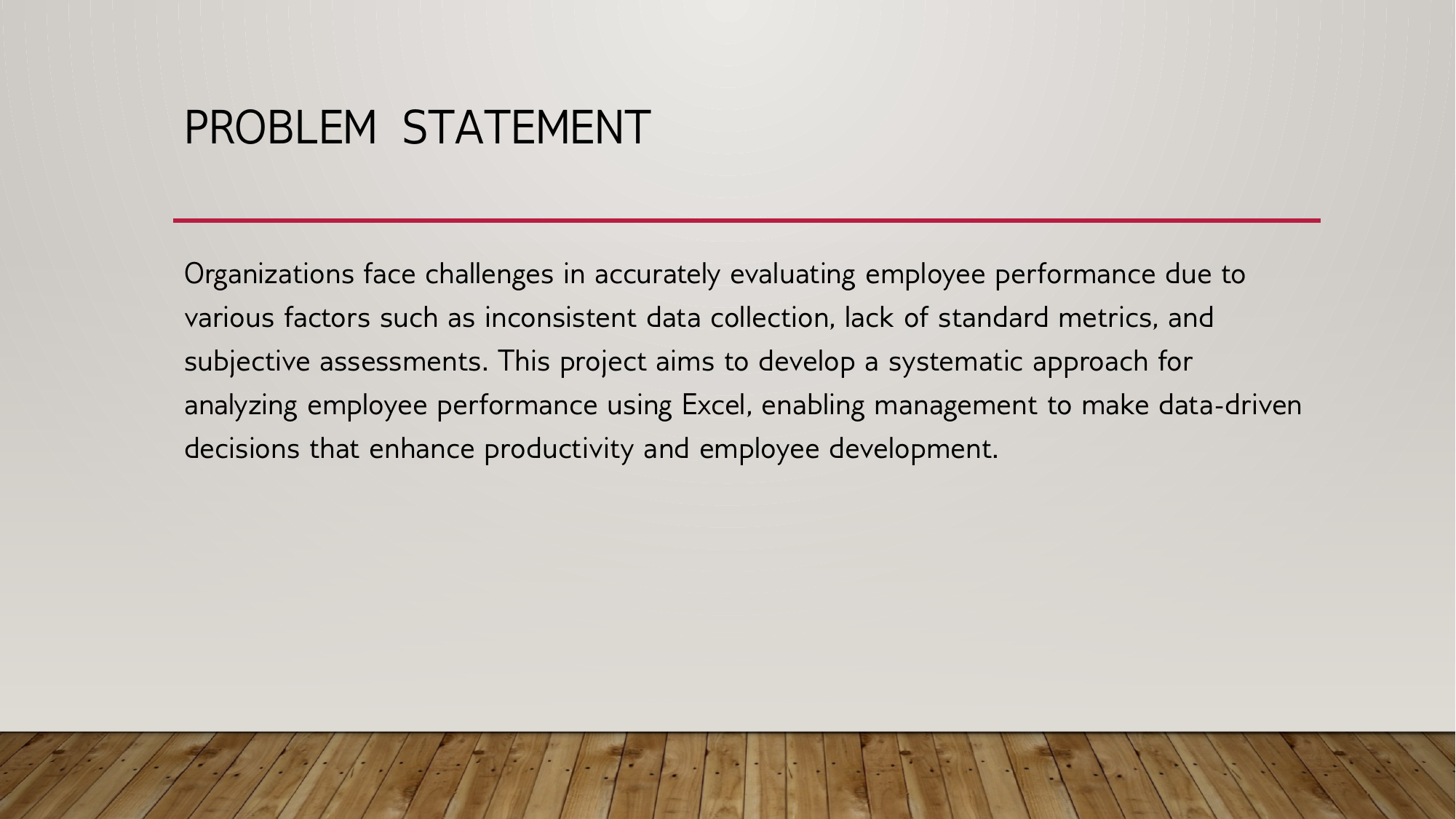

# PROBLEM	STATEMENT
Organizations face challenges in accurately evaluating employee performance due to various factors such as inconsistent data collection, lack of standard metrics, and subjective assessments. This project aims to develop a systematic approach for analyzing employee performance using Excel, enabling management to make data-driven decisions that enhance productivity and employee development.